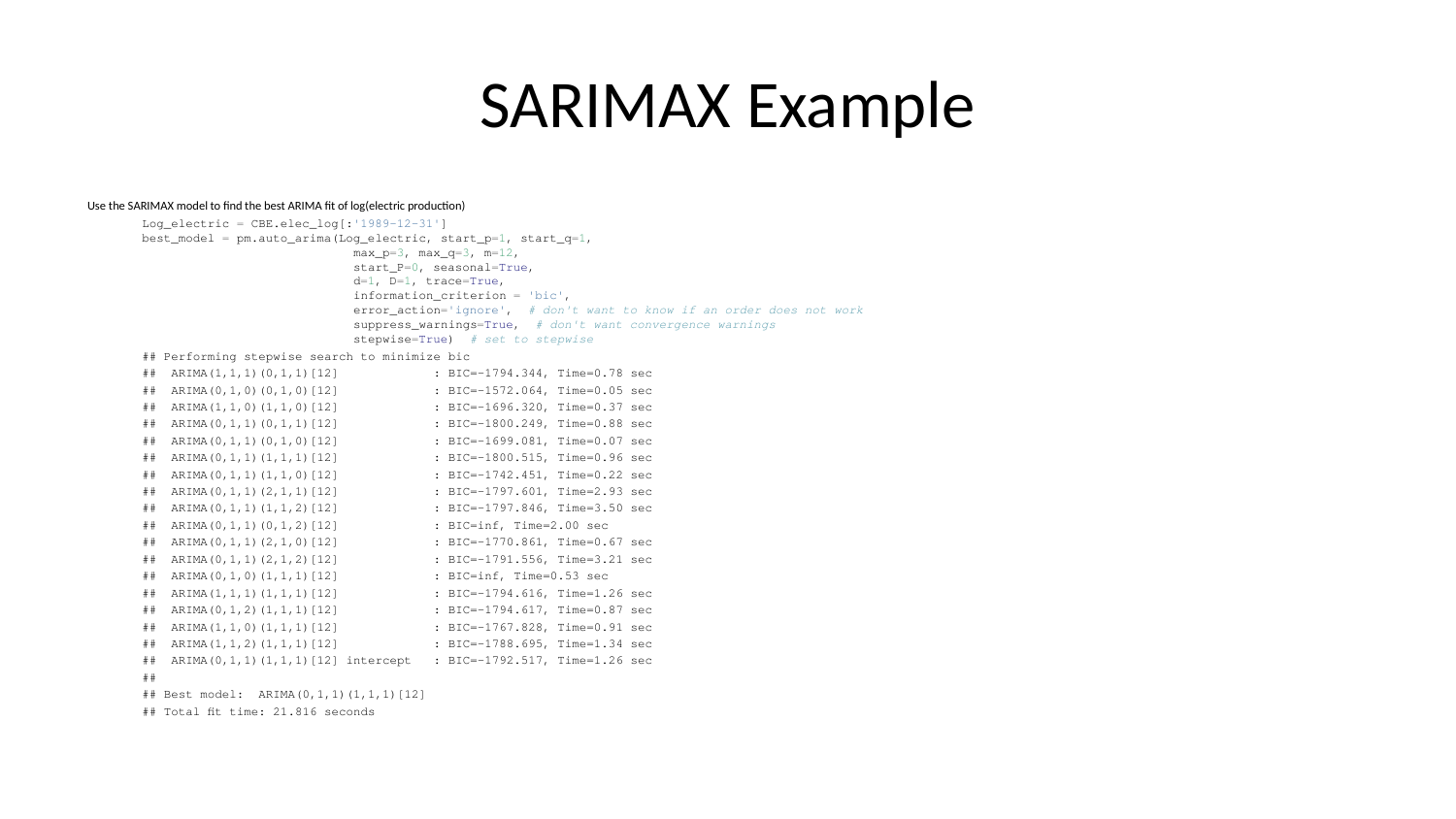

# SARIMAX Example
Use the SARIMAX model to find the best ARIMA fit of log(electric production)
Log_electric = CBE.elec_log[:'1989-12-31']
best_model = pm.auto_arima(Log_electric, start_p=1, start_q=1,
                             max_p=3, max_q=3, m=12,
                             start_P=0, seasonal=True,
                             d=1, D=1, trace=True,
                             information_criterion = 'bic',
                             error_action='ignore',  # don't want to know if an order does not work
                             suppress_warnings=True,  # don't want convergence warnings
                             stepwise=True)  # set to stepwise
## Performing stepwise search to minimize bic
##  ARIMA(1,1,1)(0,1,1)[12]             : BIC=-1794.344, Time=0.78 sec
##  ARIMA(0,1,0)(0,1,0)[12]             : BIC=-1572.064, Time=0.05 sec
##  ARIMA(1,1,0)(1,1,0)[12]             : BIC=-1696.320, Time=0.37 sec
##  ARIMA(0,1,1)(0,1,1)[12]             : BIC=-1800.249, Time=0.88 sec
##  ARIMA(0,1,1)(0,1,0)[12]             : BIC=-1699.081, Time=0.07 sec
##  ARIMA(0,1,1)(1,1,1)[12]             : BIC=-1800.515, Time=0.96 sec
##  ARIMA(0,1,1)(1,1,0)[12]             : BIC=-1742.451, Time=0.22 sec
##  ARIMA(0,1,1)(2,1,1)[12]             : BIC=-1797.601, Time=2.93 sec
##  ARIMA(0,1,1)(1,1,2)[12]             : BIC=-1797.846, Time=3.50 sec
##  ARIMA(0,1,1)(0,1,2)[12]             : BIC=inf, Time=2.00 sec
##  ARIMA(0,1,1)(2,1,0)[12]             : BIC=-1770.861, Time=0.67 sec
##  ARIMA(0,1,1)(2,1,2)[12]             : BIC=-1791.556, Time=3.21 sec
##  ARIMA(0,1,0)(1,1,1)[12]             : BIC=inf, Time=0.53 sec
##  ARIMA(1,1,1)(1,1,1)[12]             : BIC=-1794.616, Time=1.26 sec
##  ARIMA(0,1,2)(1,1,1)[12]             : BIC=-1794.617, Time=0.87 sec
##  ARIMA(1,1,0)(1,1,1)[12]             : BIC=-1767.828, Time=0.91 sec
##  ARIMA(1,1,2)(1,1,1)[12]             : BIC=-1788.695, Time=1.34 sec
##  ARIMA(0,1,1)(1,1,1)[12] intercept   : BIC=-1792.517, Time=1.26 sec
##
## Best model:  ARIMA(0,1,1)(1,1,1)[12]
## Total fit time: 21.816 seconds